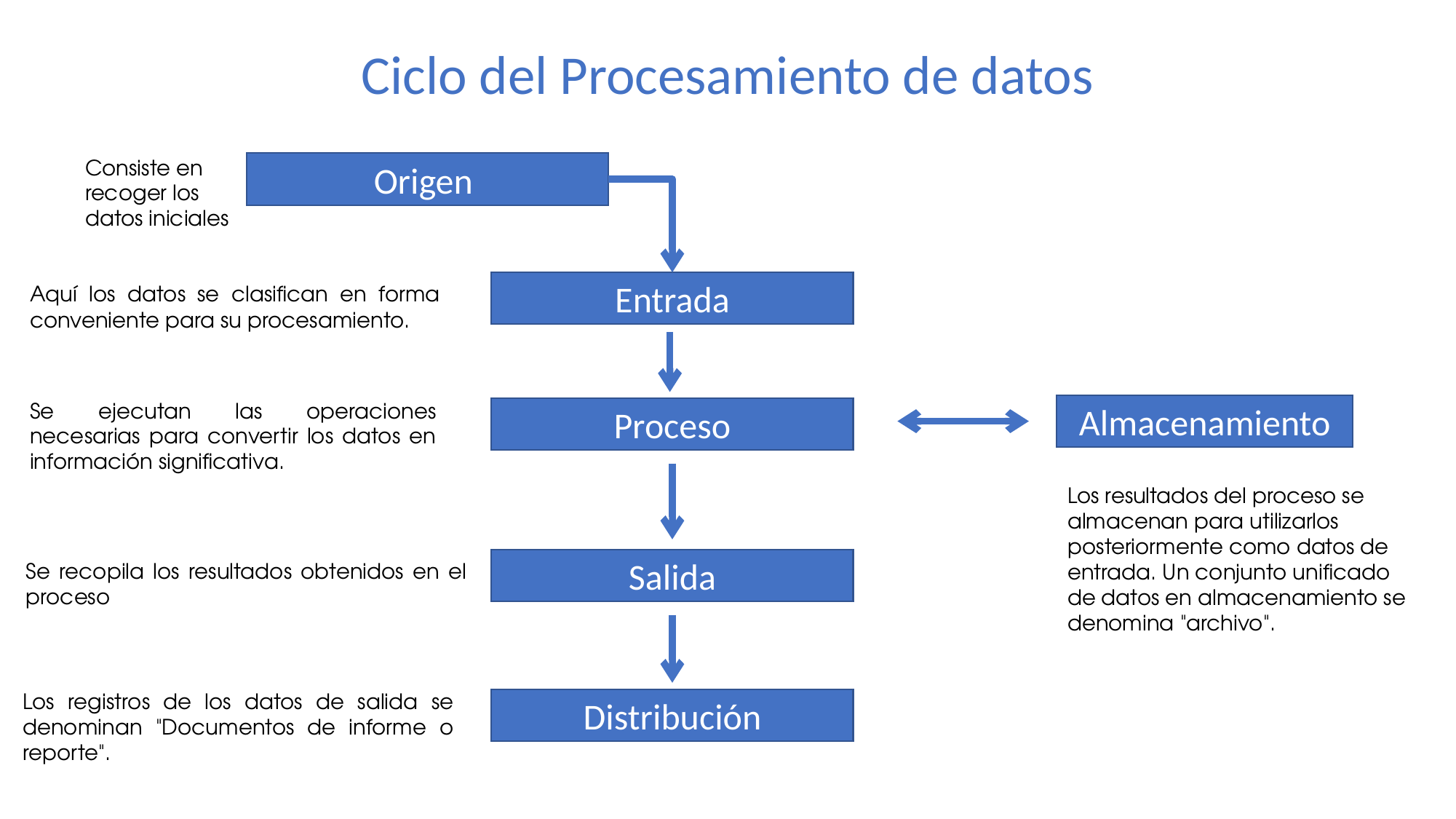

Ciclo del Procesamiento de datos
Consiste en recoger los datos iniciales
Origen
Entrada
Aquí los datos se clasifican en forma conveniente para su procesamiento.
Se ejecutan las operaciones necesarias para convertir los datos en información significativa.
Almacenamiento
Proceso
Los resultados del proceso se almacenan para utilizarlos posteriormente como datos de entrada. Un conjunto unificado de datos en almacenamiento se denomina "archivo".
Salida
Se recopila los resultados obtenidos en el proceso
Los registros de los datos de salida se denominan "Documentos de informe o reporte".
Distribución